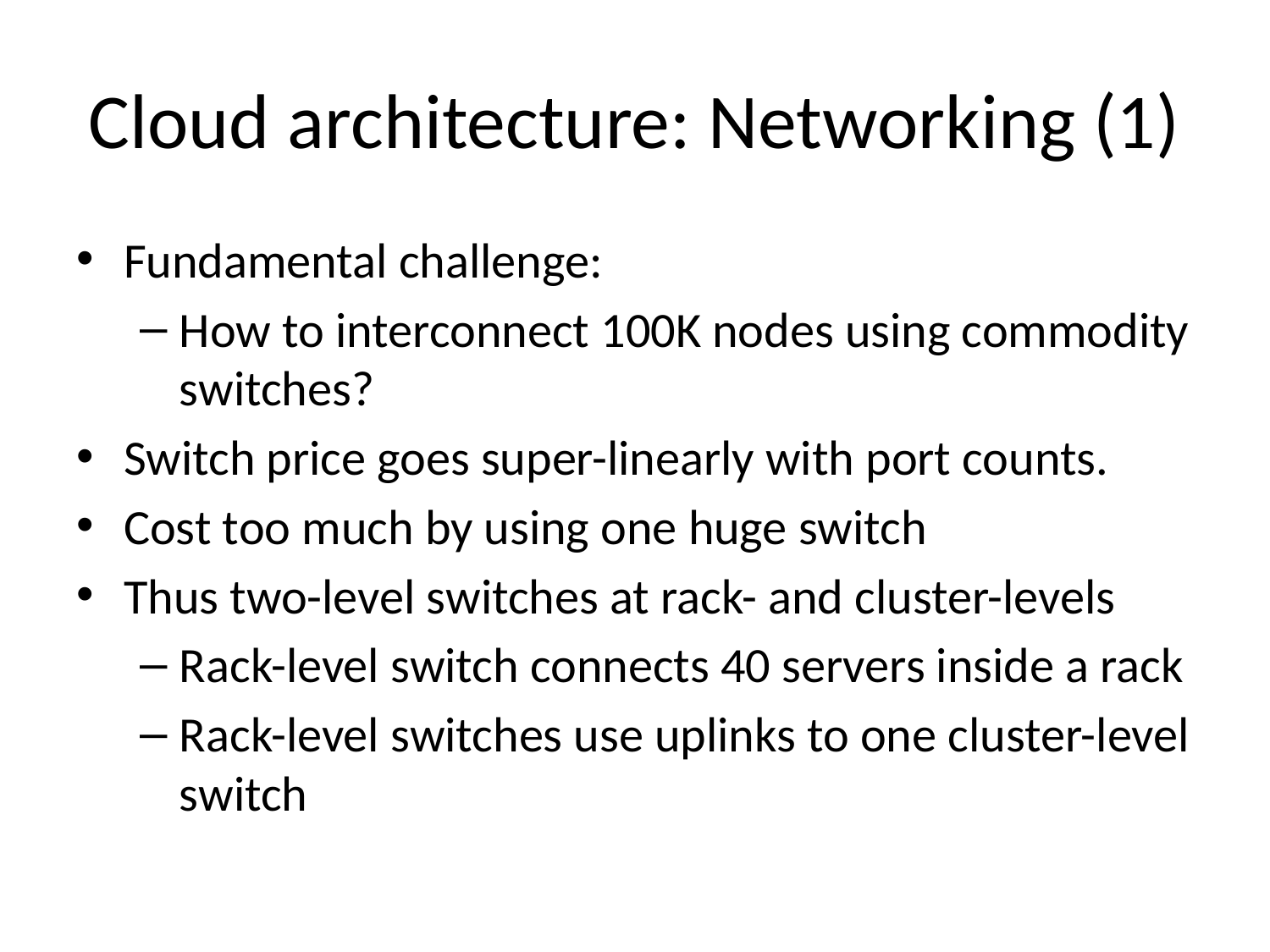

# Cloud architecture: Networking (1)
Fundamental challenge:
How to interconnect 100K nodes using commodity switches?
Switch price goes super-linearly with port counts.
Cost too much by using one huge switch
Thus two-level switches at rack- and cluster-levels
Rack-level switch connects 40 servers inside a rack
Rack-level switches use uplinks to one cluster-level switch